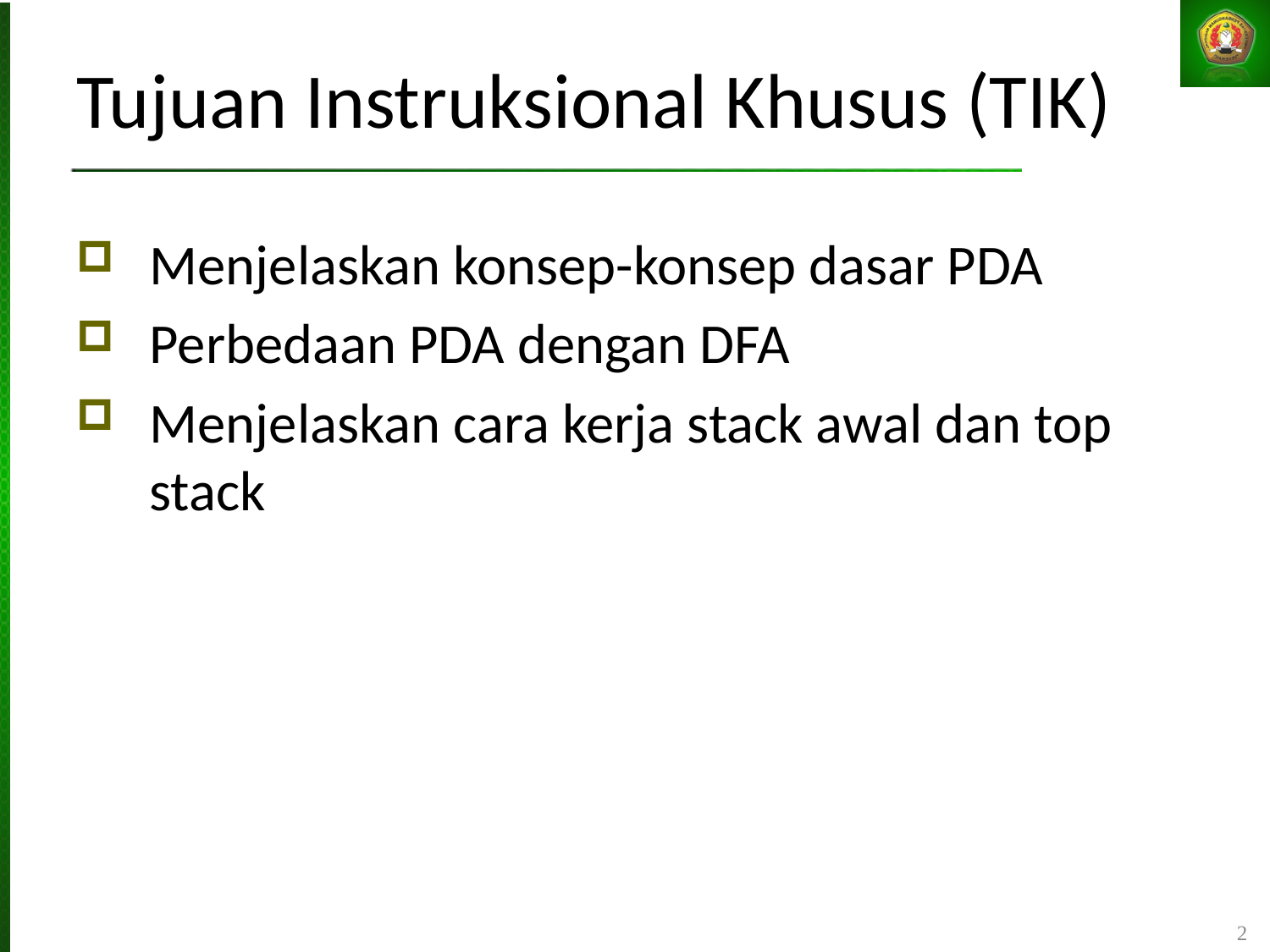

Tujuan Instruksional Khusus (TIK)‏
Menjelaskan konsep-konsep dasar PDA
Perbedaan PDA dengan DFA
Menjelaskan cara kerja stack awal dan top stack

2